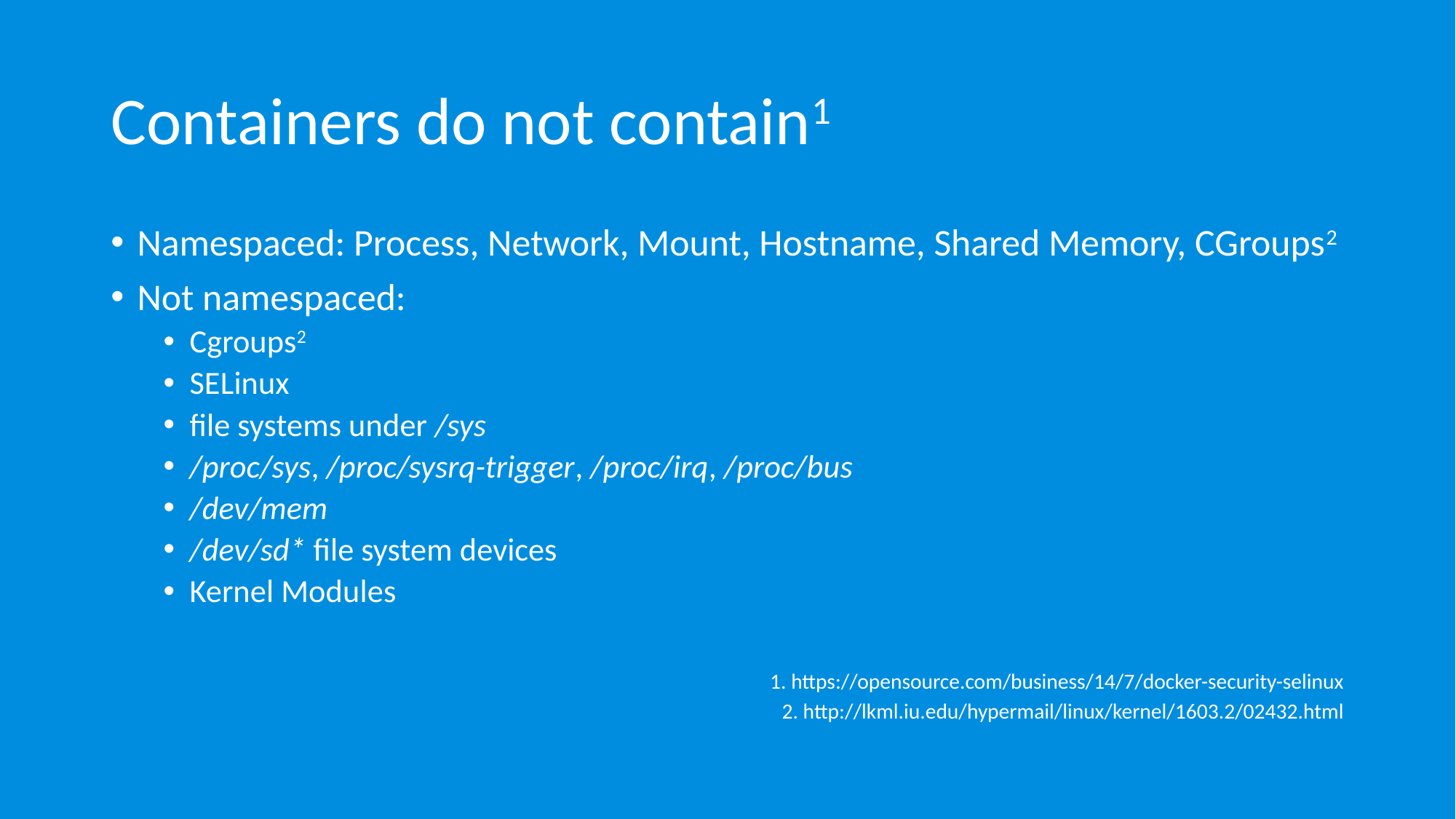

# Containers do not contain1
Namespaced: Process, Network, Mount, Hostname, Shared Memory, CGroups2
Not namespaced:
Cgroups2
SELinux
file systems under /sys
/proc/sys, /proc/sysrq-trigger, /proc/irq, /proc/bus
/dev/mem
/dev/sd* file system devices
Kernel Modules

1. https://opensource.com/business/14/7/docker-security-selinux
2. http://lkml.iu.edu/hypermail/linux/kernel/1603.2/02432.html